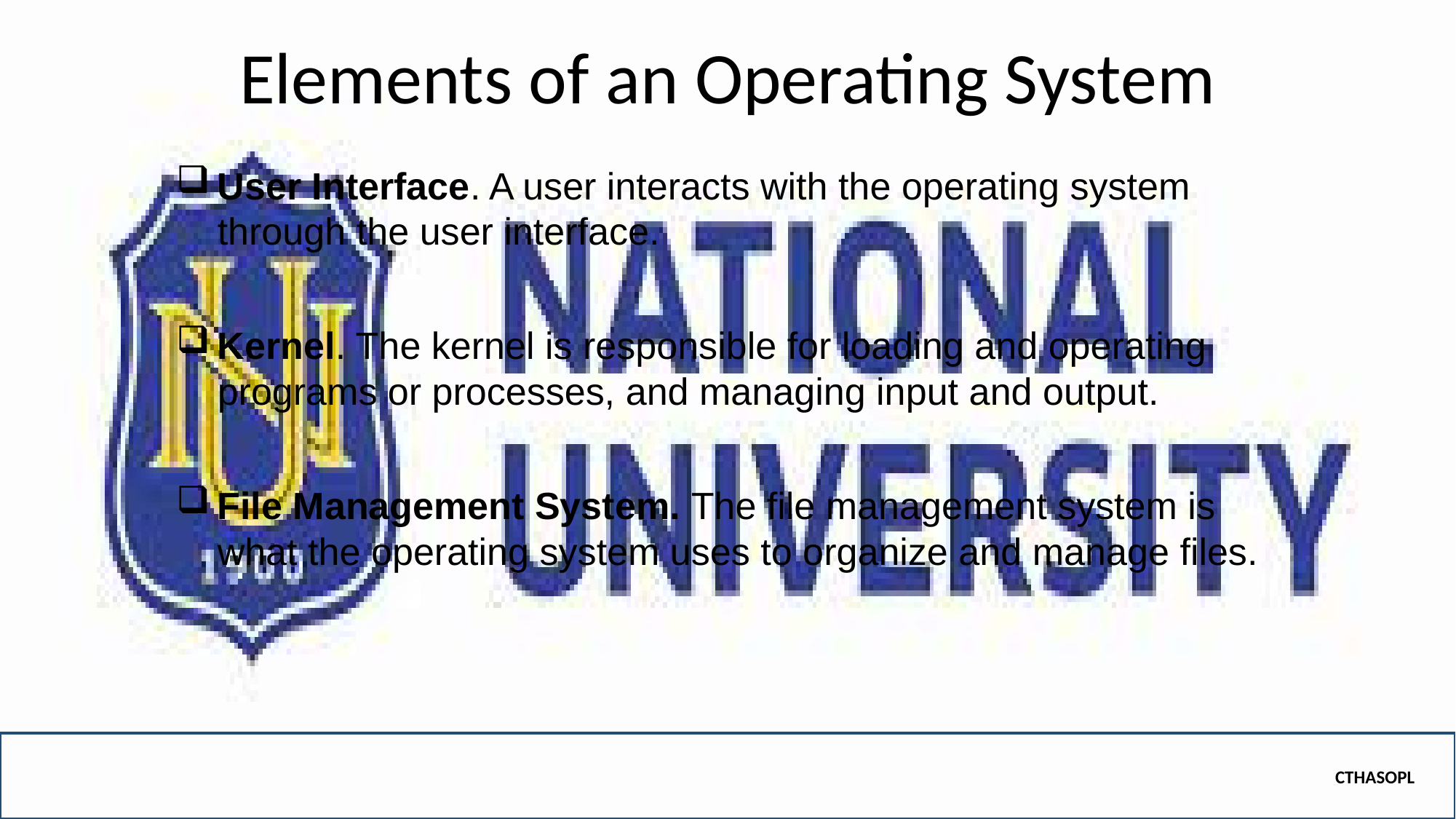

# Elements of an Operating System
User Interface. A user interacts with the operating system through the user interface.

Kernel. The kernel is responsible for loading and operating programs or processes, and managing input and output.

File Management System. The file management system is what the operating system uses to organize and manage files.
CTHASOPL